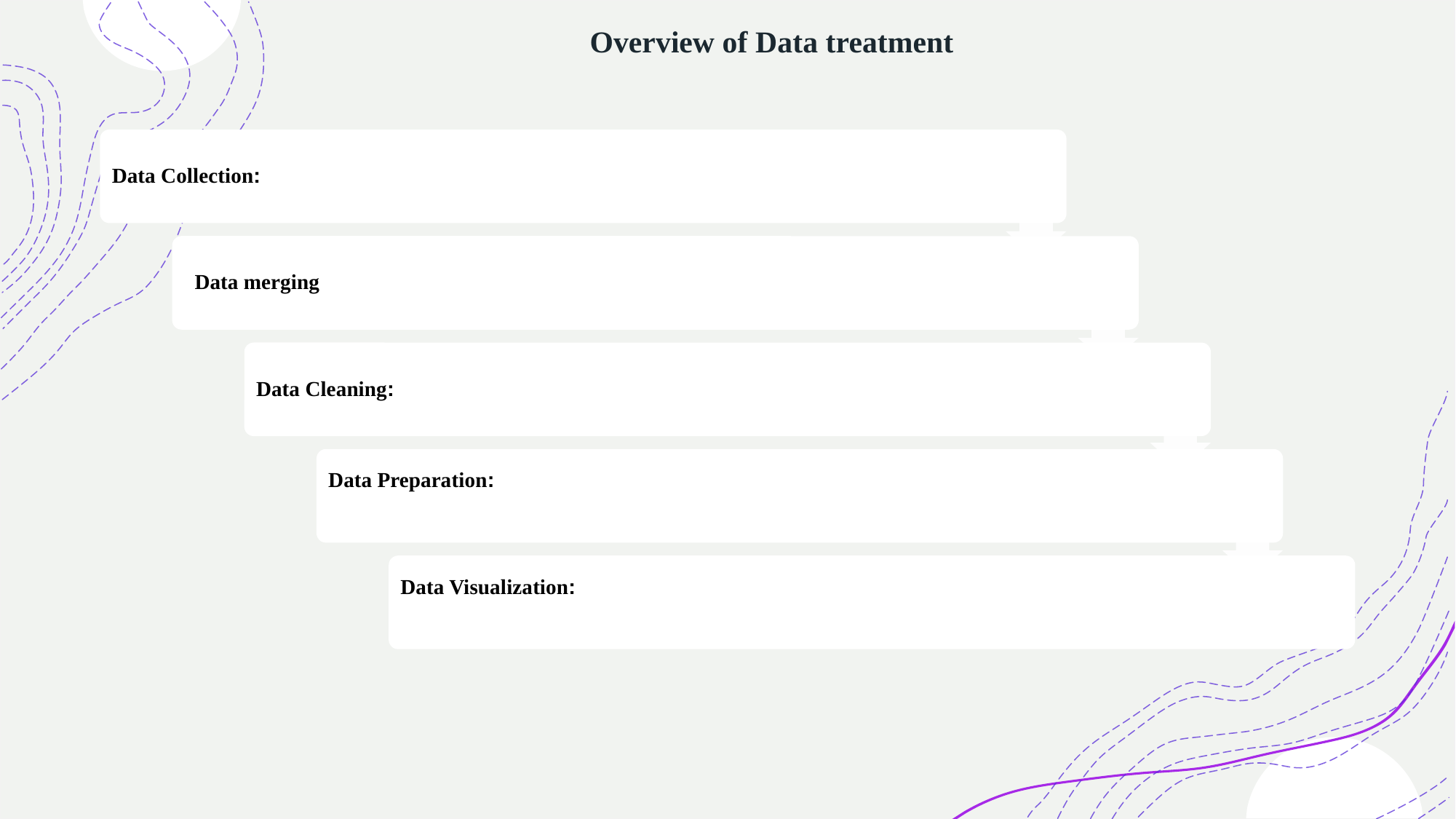

# Overview of Data treatment
Data Collection:
  Data merging
Data Cleaning:
Data Preparation:

Data Visualization: